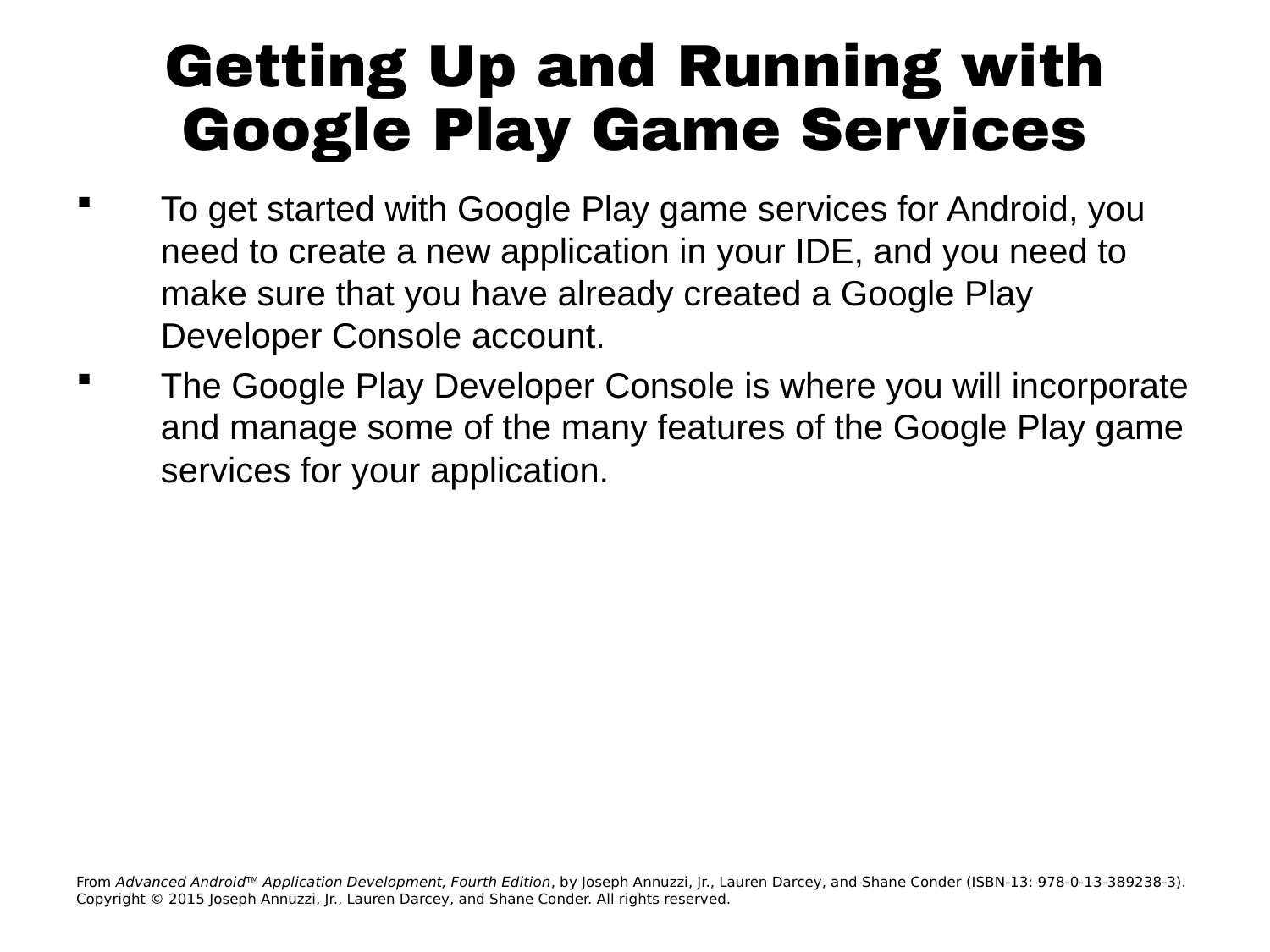

# Getting Up and Running with Google Play Game Services
To get started with Google Play game services for Android, you need to create a new application in your IDE, and you need to make sure that you have already created a Google Play Developer Console account.
The Google Play Developer Console is where you will incorporate and manage some of the many features of the Google Play game services for your application.
From Advanced AndroidTM Application Development, Fourth Edition, by Joseph Annuzzi, Jr., Lauren Darcey, and Shane Conder (ISBN-13: 978-0-13-389238-3). Copyright © 2015 Joseph Annuzzi, Jr., Lauren Darcey, and Shane Conder. All rights reserved.